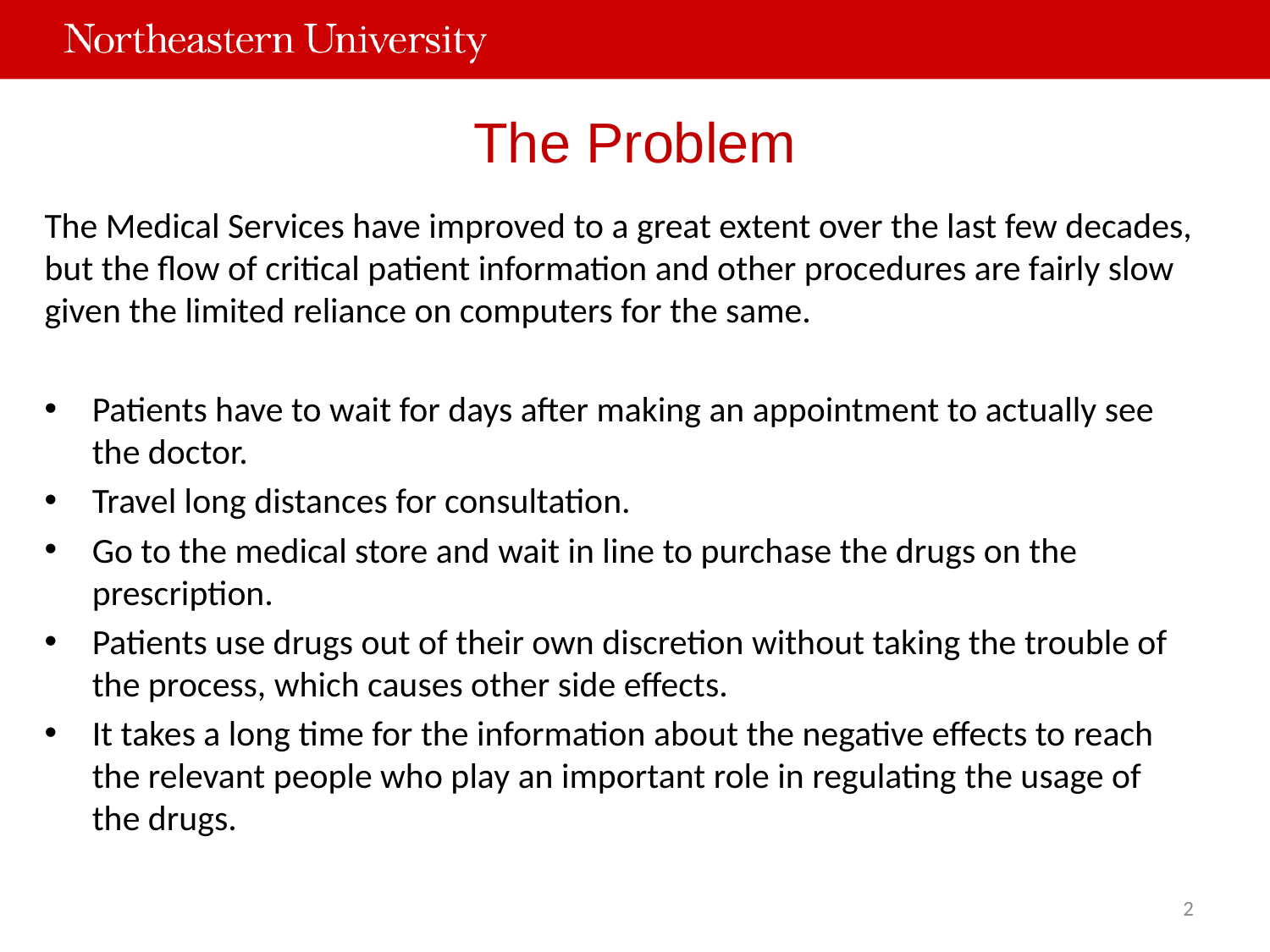

# The Problem
The Medical Services have improved to a great extent over the last few decades, but the flow of critical patient information and other procedures are fairly slow given the limited reliance on computers for the same.

Patients have to wait for days after making an appointment to actually see the doctor.
Travel long distances for consultation.
Go to the medical store and wait in line to purchase the drugs on the prescription.
Patients use drugs out of their own discretion without taking the trouble of the process, which causes other side effects.
It takes a long time for the information about the negative effects to reach the relevant people who play an important role in regulating the usage of the drugs.
2